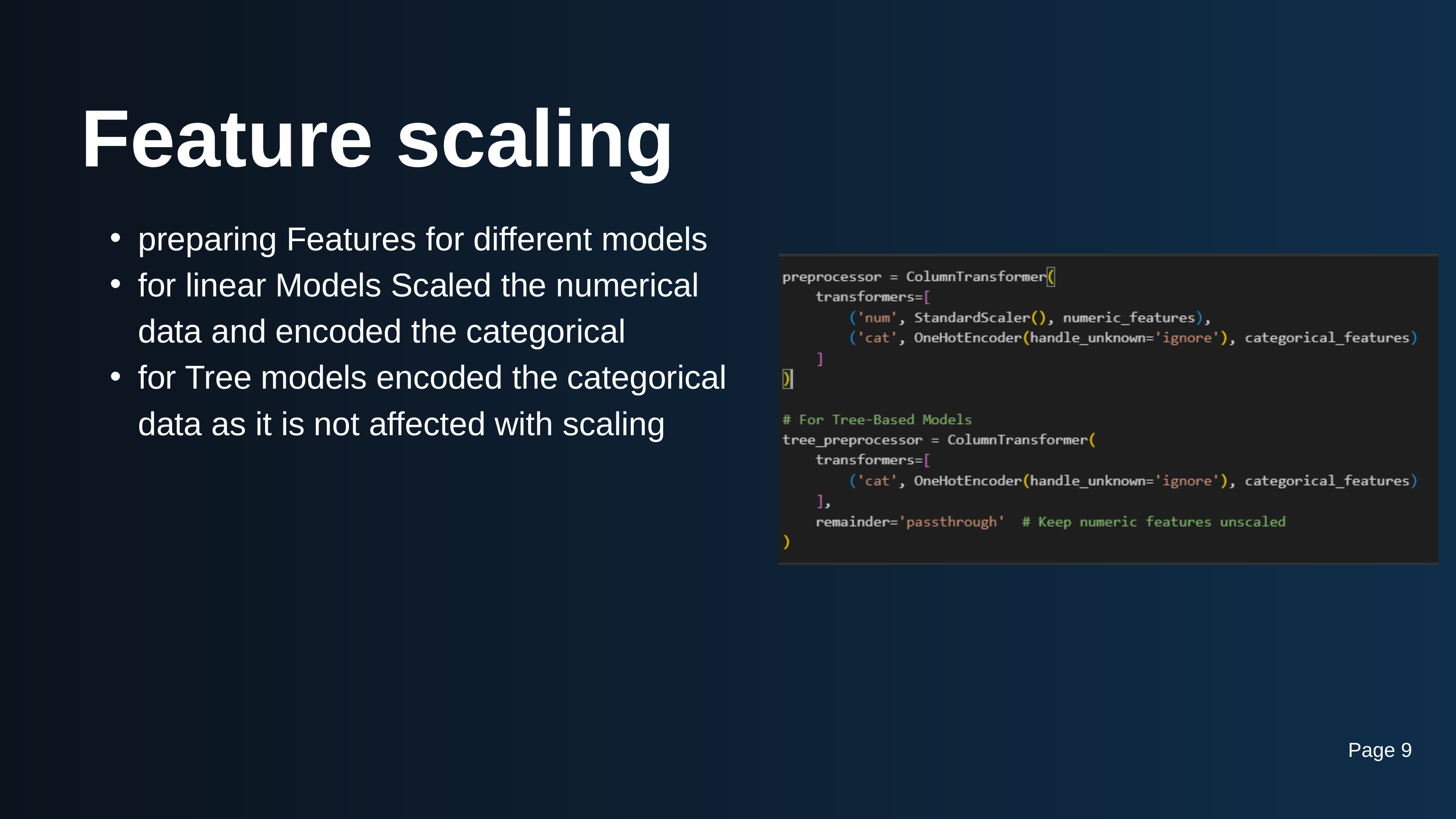

Feature scaling
preparing Features for different models
for linear Models Scaled the numerical data and encoded the categorical
for Tree models encoded the categorical data as it is not affected with scaling

Page 9